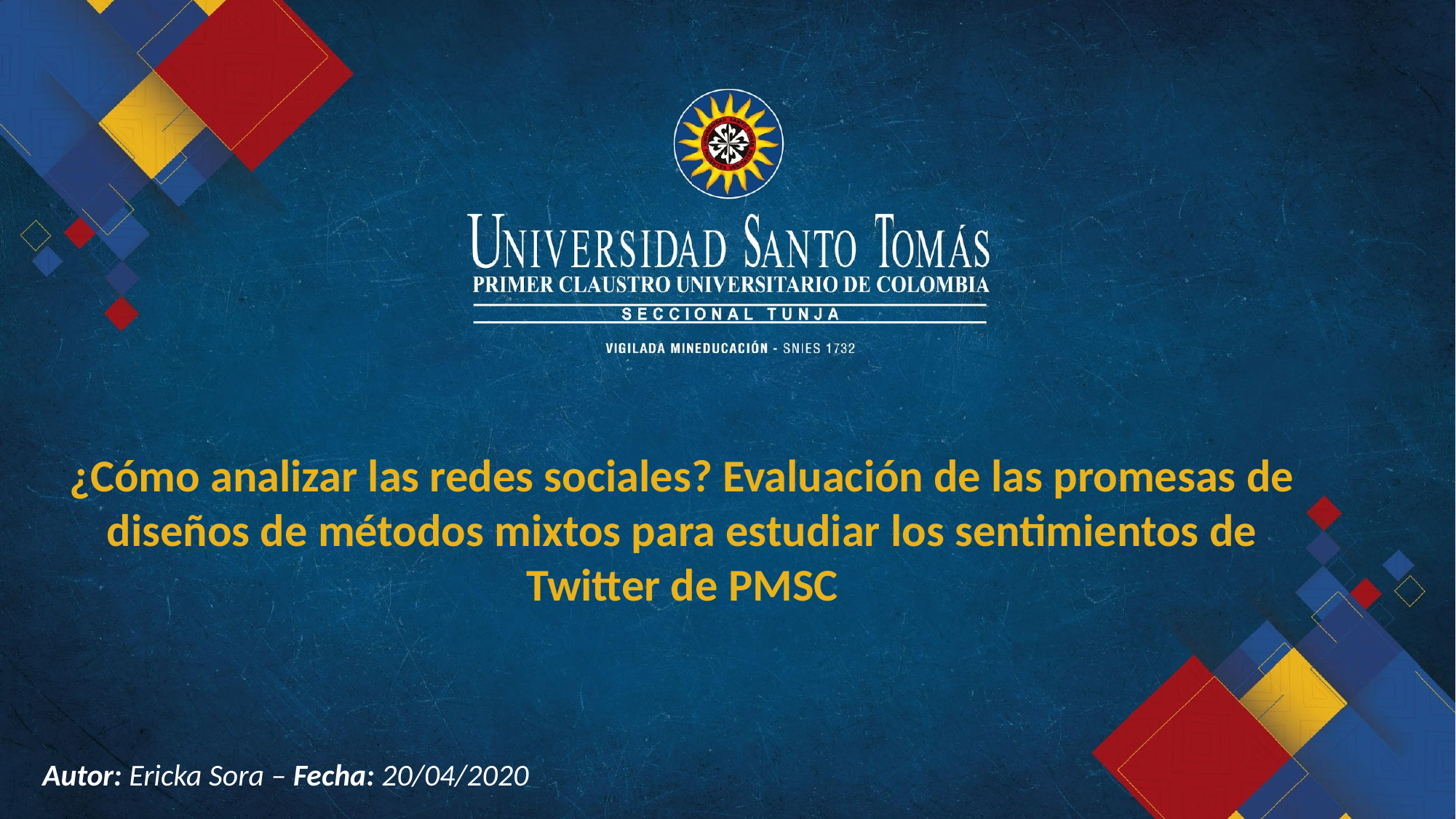

¿Cómo analizar las redes sociales? Evaluación de las promesas de diseños de métodos mixtos para estudiar los sentimientos de Twitter de PMSC
Autor: Ericka Sora – Fecha: 20/04/2020